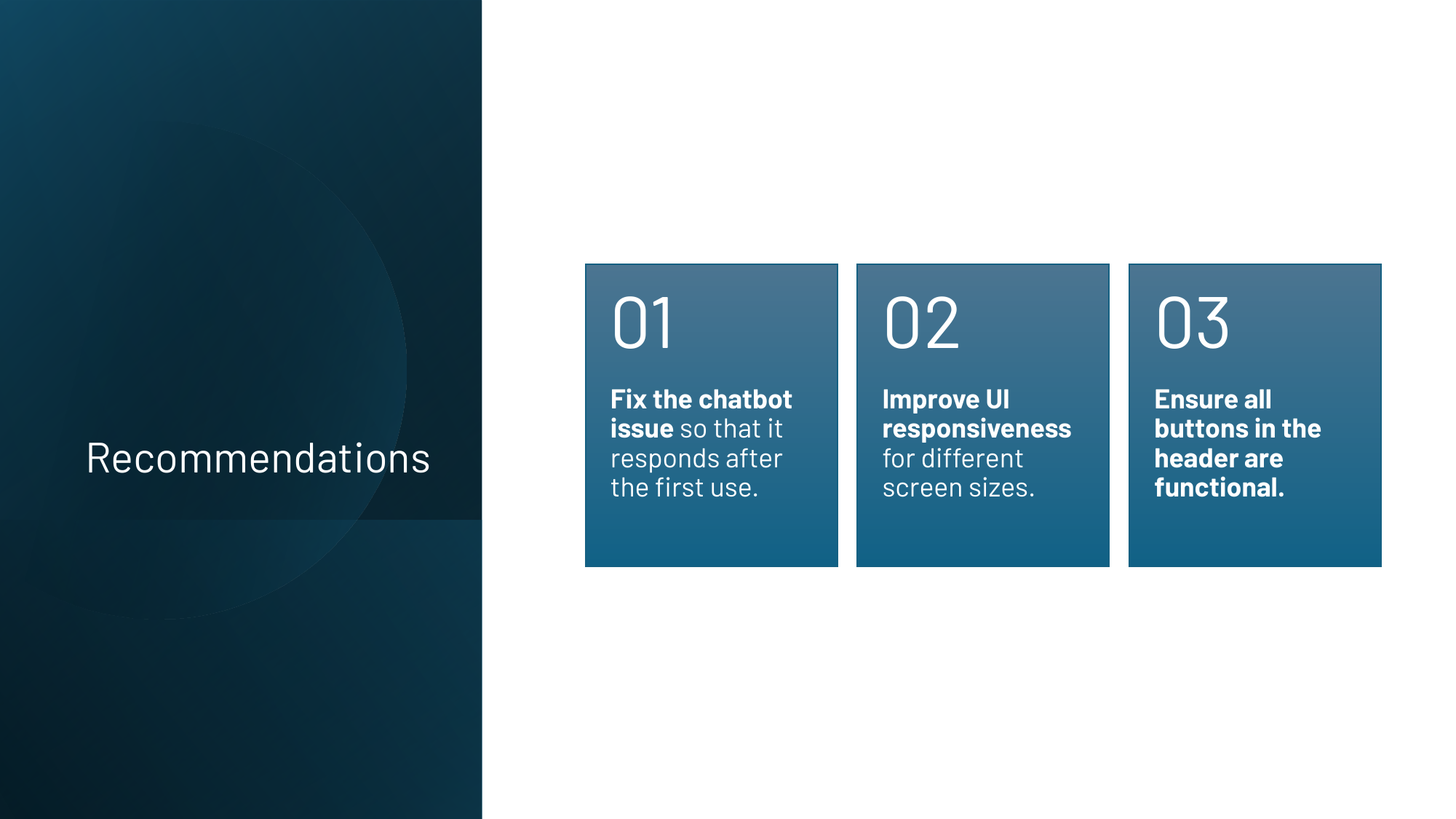

Fix the chatbot issue so that it responds after the first use.
01
Improve UI responsiveness for different screen sizes.
02
Ensure all buttons in the header are functional.
03

# Recommendations